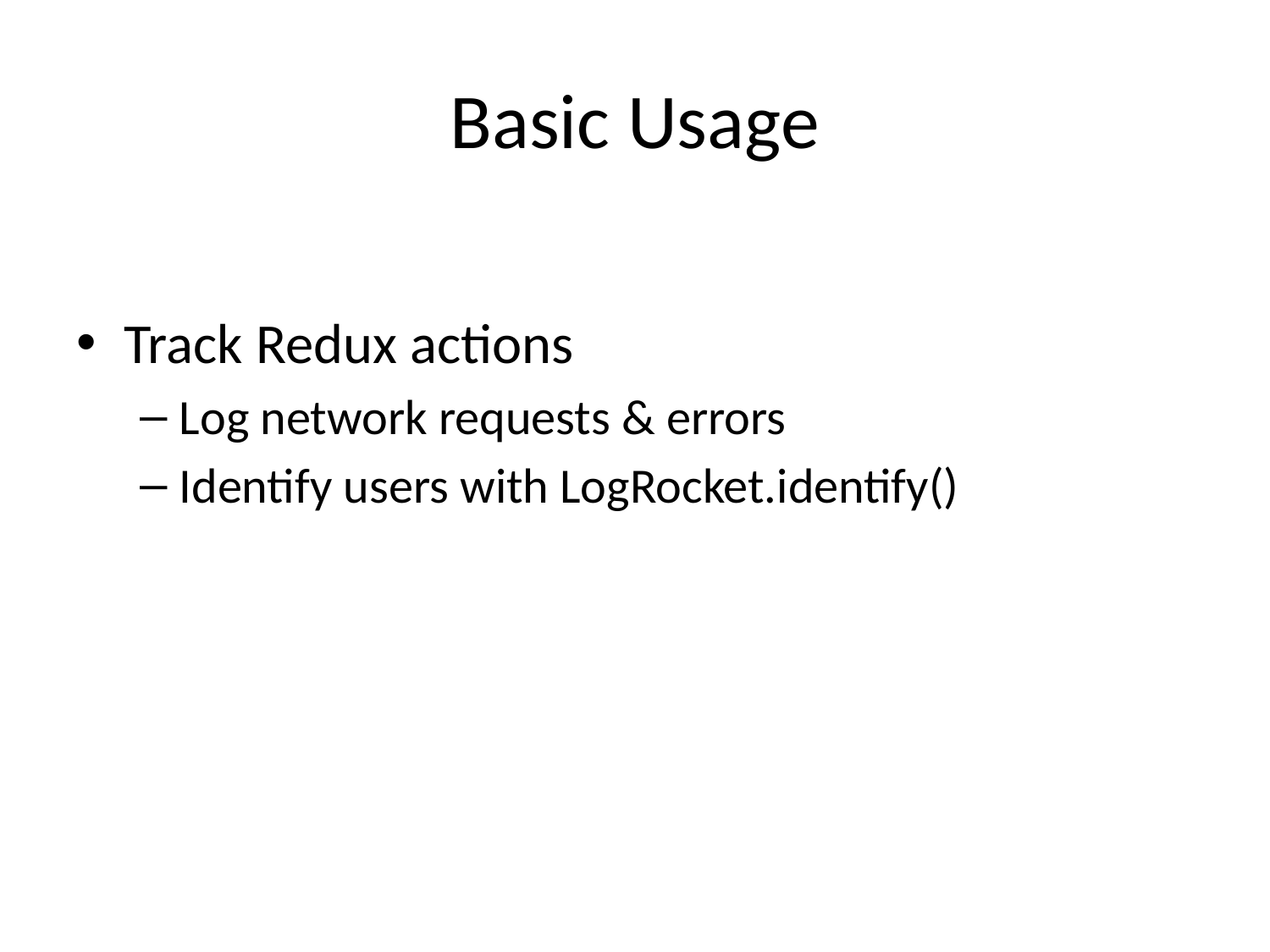

# Basic Usage

Track Redux actions
Log network requests & errors
Identify users with LogRocket.identify()